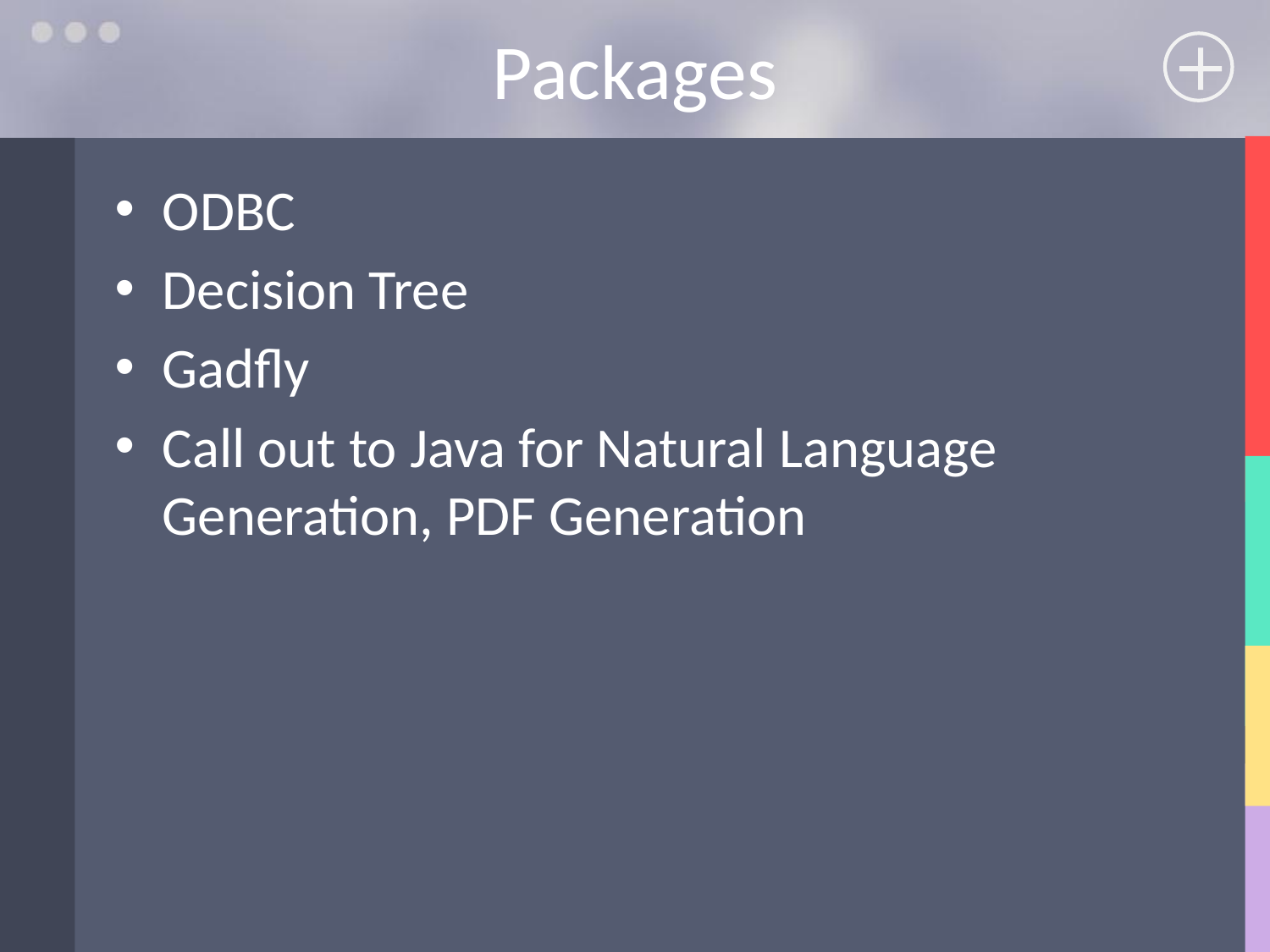

# Packages
ODBC
Decision Tree
Gadfly
Call out to Java for Natural Language Generation, PDF Generation